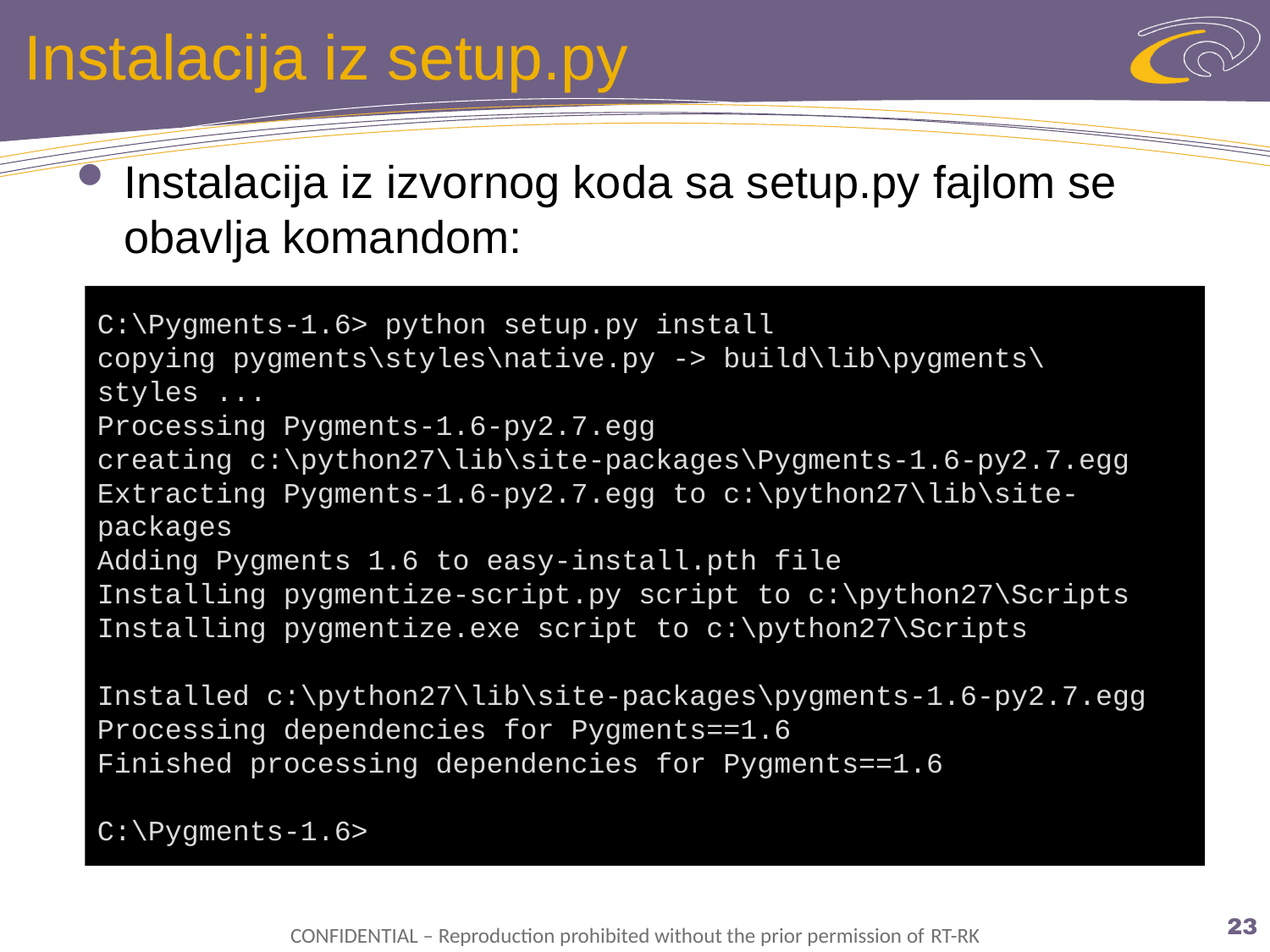

# Instalacija iz setup.py
Instalacija iz izvornog koda sa setup.py fajlom se obavlja komandom:
C:\Pygments-1.6> python setup.py install
copying pygments\styles\native.py -> build\lib\pygments\styles ...
Processing Pygments-1.6-py2.7.egg
creating c:\python27\lib\site-packages\Pygments-1.6-py2.7.egg
Extracting Pygments-1.6-py2.7.egg to c:\python27\lib\site-packages
Adding Pygments 1.6 to easy-install.pth file
Installing pygmentize-script.py script to c:\python27\Scripts
Installing pygmentize.exe script to c:\python27\Scripts

Installed c:\python27\lib\site-packages\pygments-1.6-py2.7.egg
Processing dependencies for Pygments==1.6
Finished processing dependencies for Pygments==1.6

C:\Pygments-1.6>